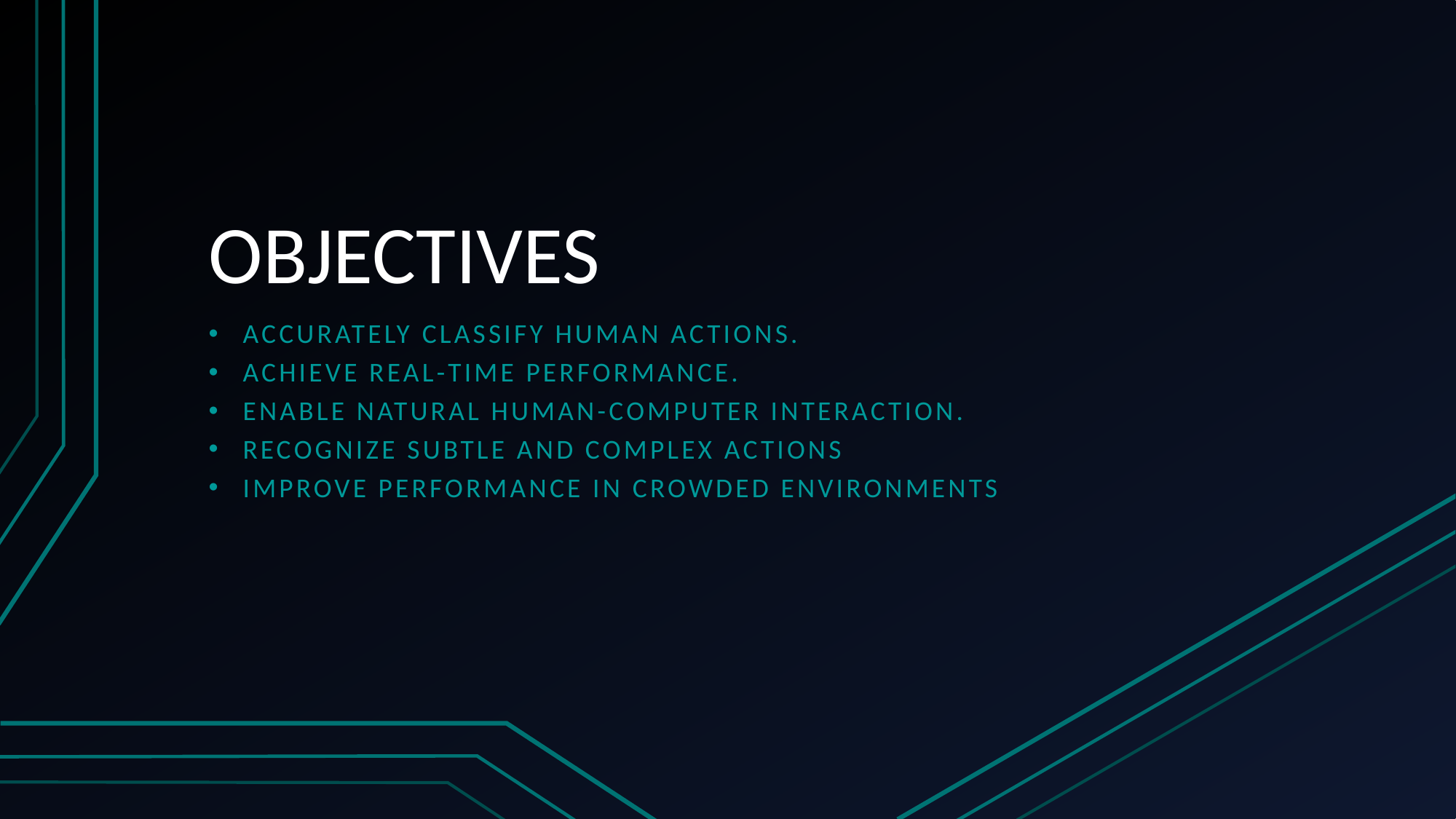

# OBJECTIVES
Accurately classify human actions.
Achieve real-time performance.
Enable natural human-computer interaction.
Recognize subtle and complex actions
Improve performance in crowded environments